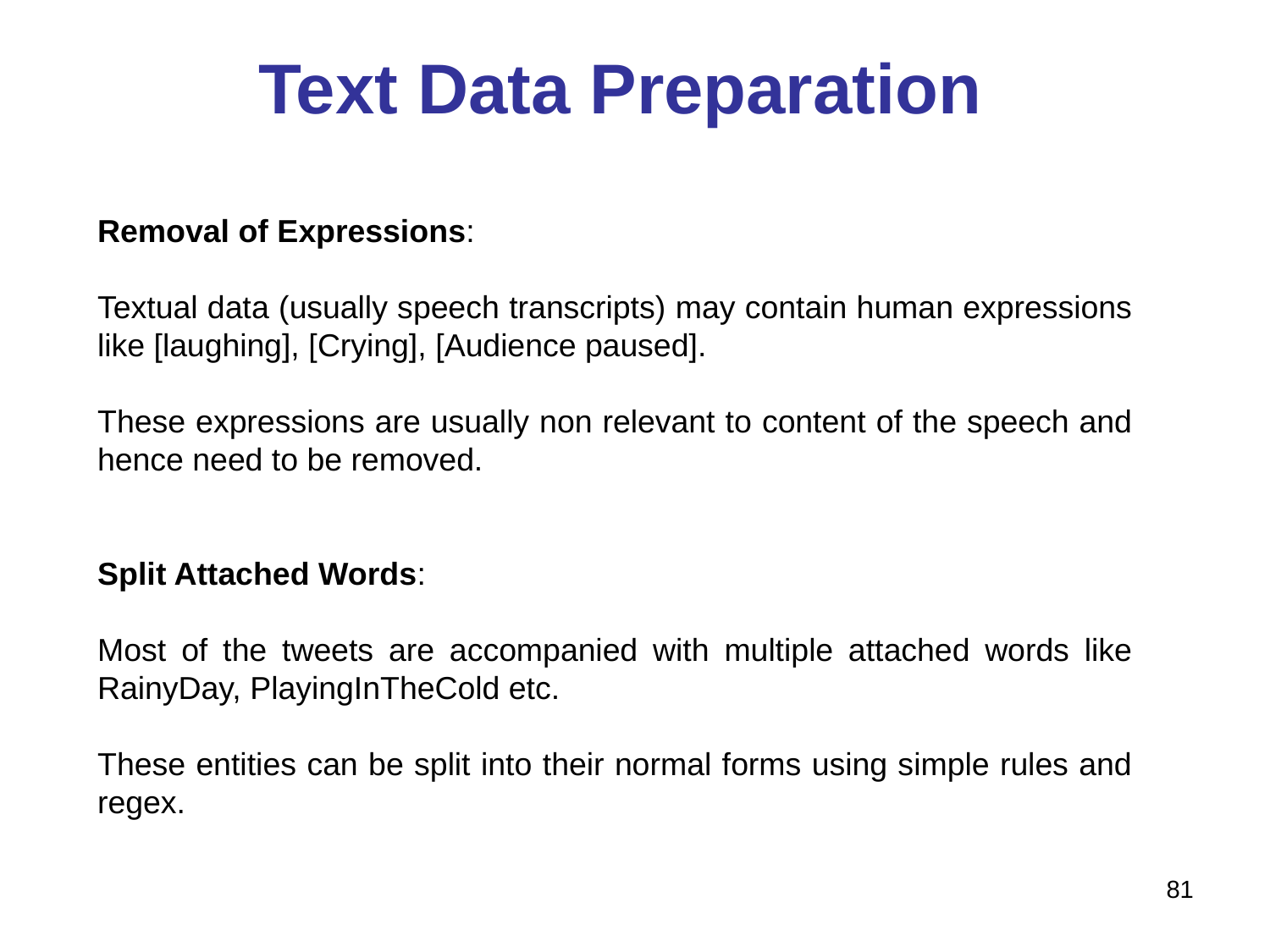

# Text Data Preparation

Removal of Expressions:

Textual data (usually speech transcripts) may contain human expressions like [laughing], [Crying], [Audience paused].

These expressions are usually non relevant to content of the speech and hence need to be removed.

Split Attached Words:

Most of the tweets are accompanied with multiple attached words like RainyDay, PlayingInTheCold etc.

These entities can be split into their normal forms using simple rules and regex.

81